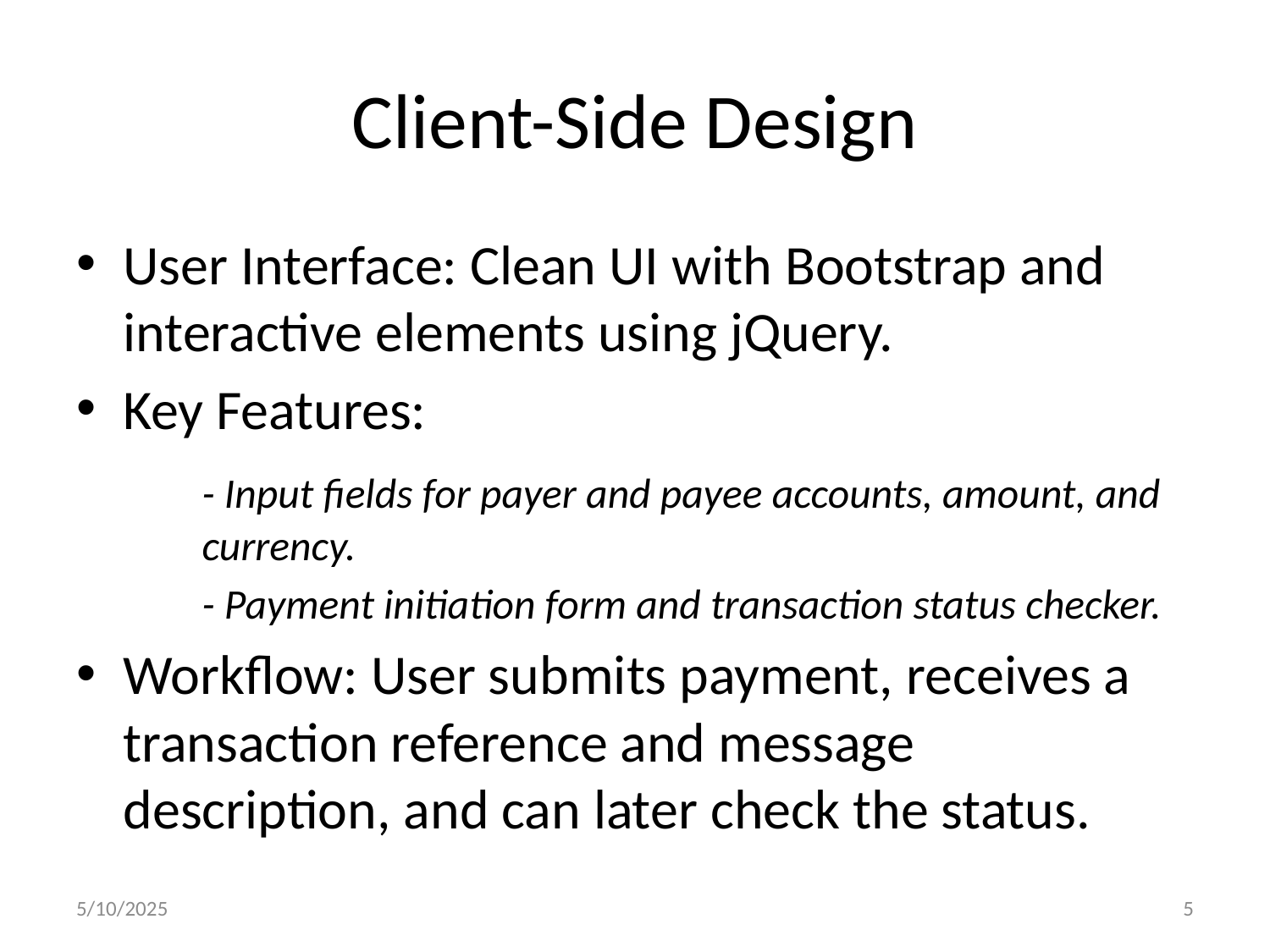

# Client-Side Design
User Interface: Clean UI with Bootstrap and interactive elements using jQuery.
Key Features:
  	- Input fields for payer and payee accounts, amount, and 	currency.
  	- Payment initiation form and transaction status checker.
Workflow: User submits payment, receives a transaction reference and message description, and can later check the status.
5/10/2025
5